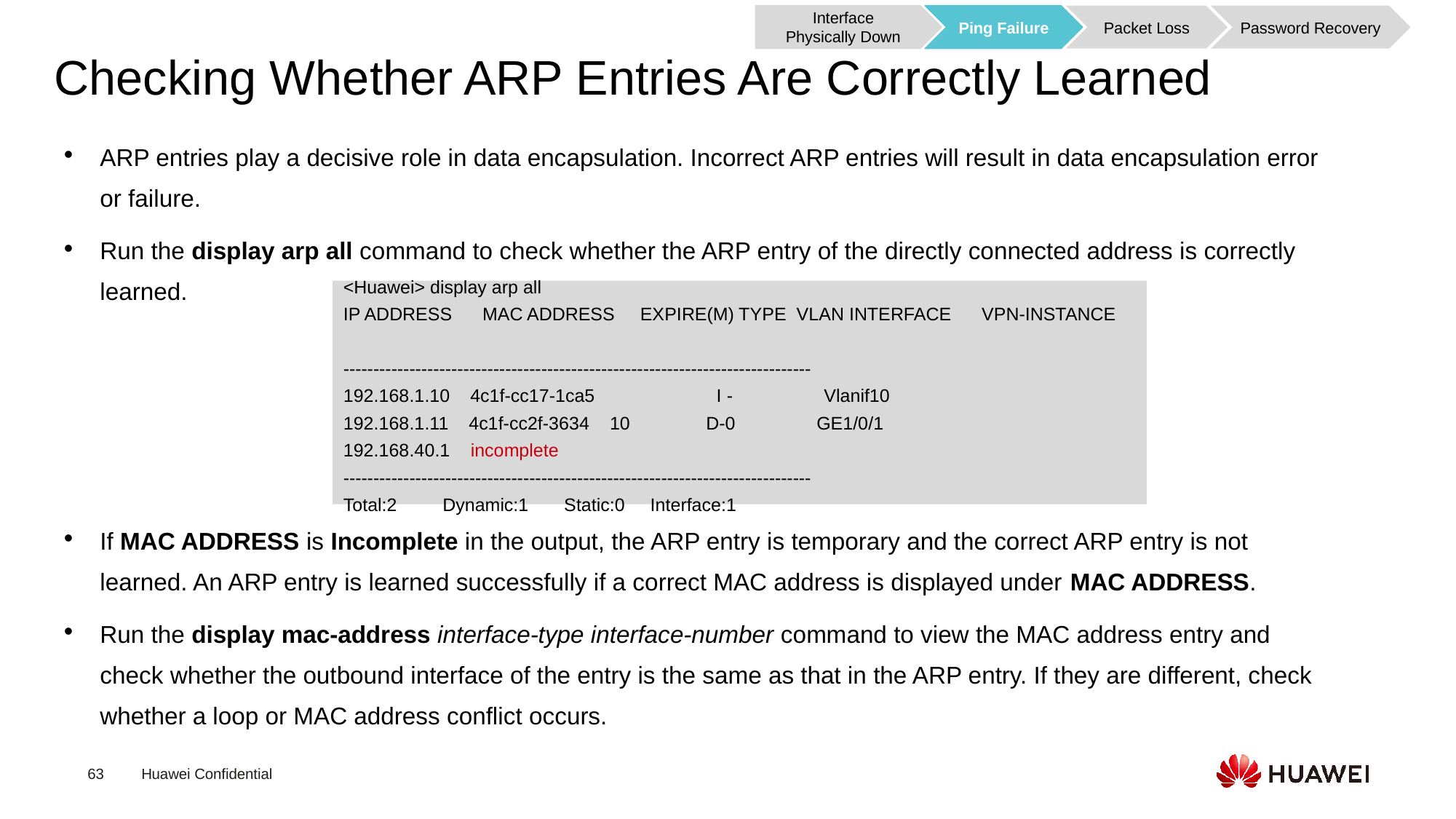

Interface Physically Down
Ping Failure
Packet Loss
Password Recovery
# Checking Whether ARP Entries Are Correctly Learned
ARP entries play a decisive role in data encapsulation. Incorrect ARP entries will result in data encapsulation error or failure.
Run the display arp all command to check whether the ARP entry of the directly connected address is correctly learned.

If MAC ADDRESS is Incomplete in the output, the ARP entry is temporary and the correct ARP entry is not learned. An ARP entry is learned successfully if a correct MAC address is displayed under MAC ADDRESS.
Run the display mac-address interface-type interface-number command to view the MAC address entry and check whether the outbound interface of the entry is the same as that in the ARP entry. If they are different, check whether a loop or MAC address conflict occurs.
<Huawei> display arp all
IP ADDRESS      MAC ADDRESS     EXPIRE(M) TYPE  VLAN INTERFACE      VPN-INSTANCE
------------------------------------------------------------------------------
192.168.1.10    4c1f-cc17-1ca5                        I -                  Vlanif10
192.168.1.11    4c1f-cc2f-3634    10               D-0                GE1/0/1
192.168.40.1    incomplete
------------------------------------------------------------------------------
Total:2         Dynamic:1       Static:0     Interface:1